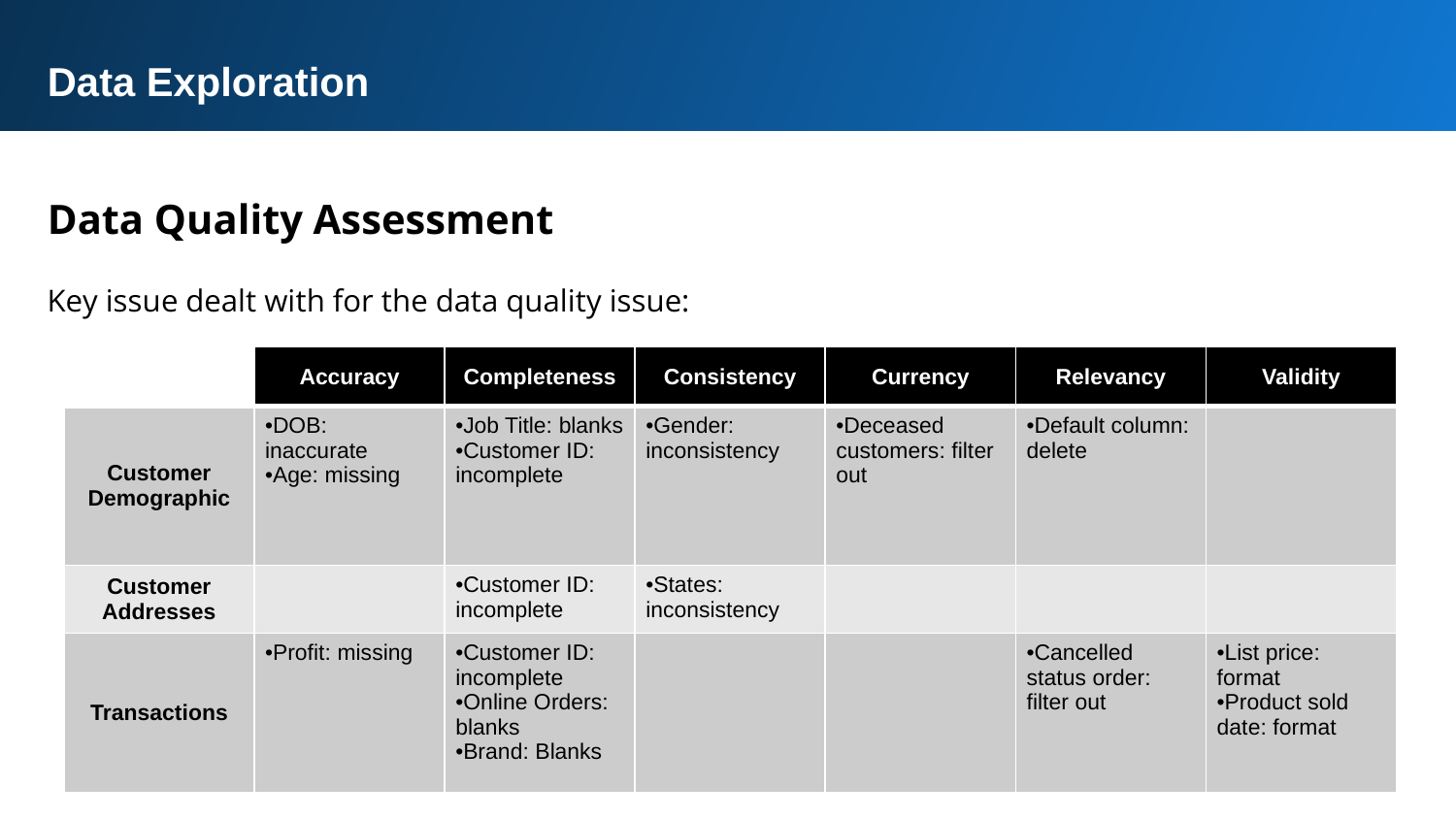

Data Exploration
Data Quality Assessment
Key issue dealt with for the data quality issue:
|  | Accuracy | Completeness | Consistency | Currency | Relevancy | Validity |
| --- | --- | --- | --- | --- | --- | --- |
| Customer Demographic | DOB: inaccurate Age: missing | Job Title: blanks Customer ID: incomplete | Gender: inconsistency | Deceased customers: filter out | Default column: delete |  |
| Customer Addresses |  | Customer ID: incomplete | States: inconsistency |  |  |  |
| Transactions | Profit: missing | Customer ID: incomplete Online Orders: blanks Brand: Blanks |  |  | Cancelled status order: filter out | List price: format Product sold date: format |